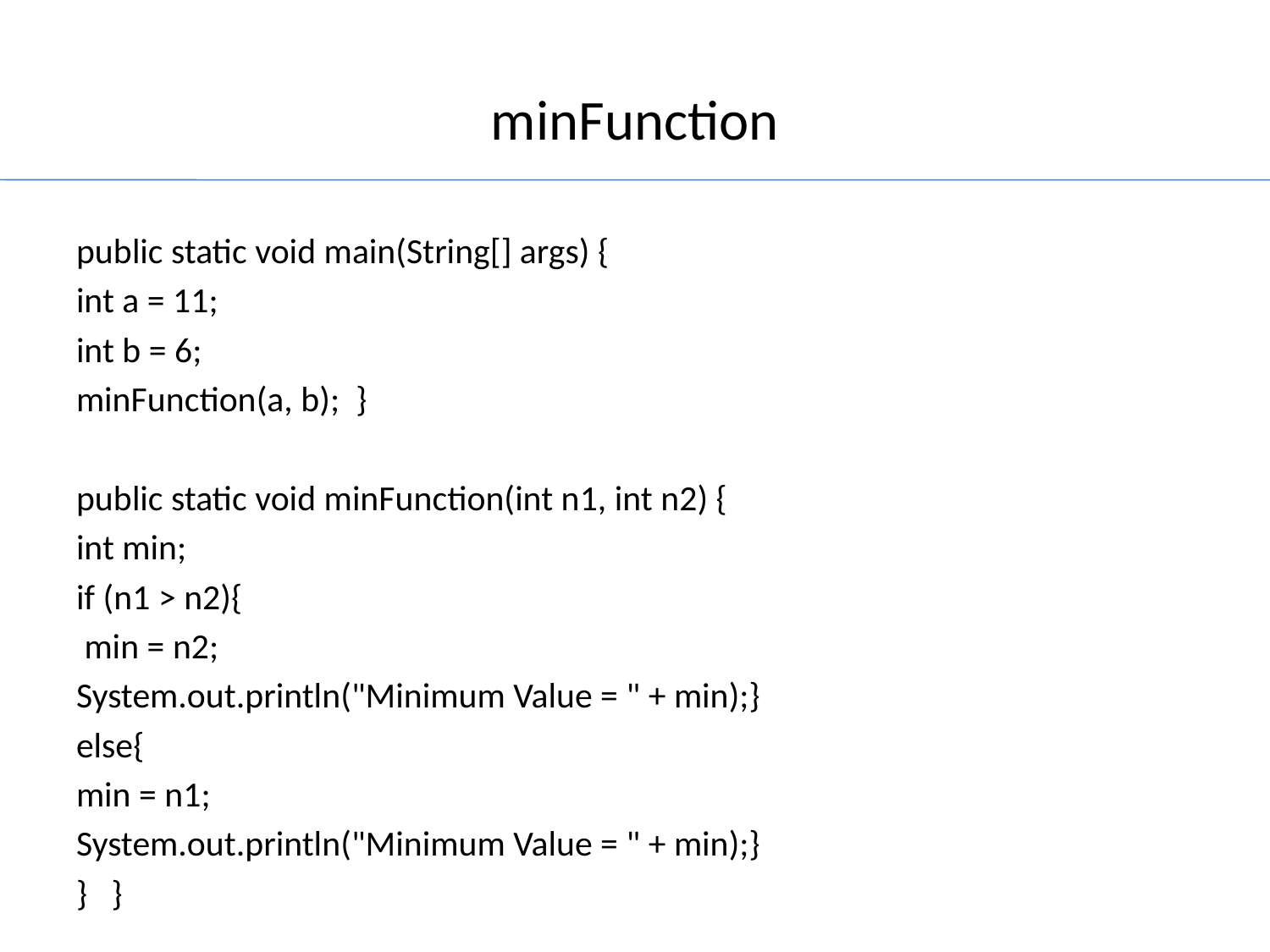

# minFunction
public static void main(String[] args) {
int a = 11;
int b = 6;
minFunction(a, b);  }

public static void minFunction(int n1, int n2) {
int min;
if (n1 > n2){
 min = n2;
System.out.println("Minimum Value = " + min);}
else{
min = n1;
System.out.println("Minimum Value = " + min);}
}   }